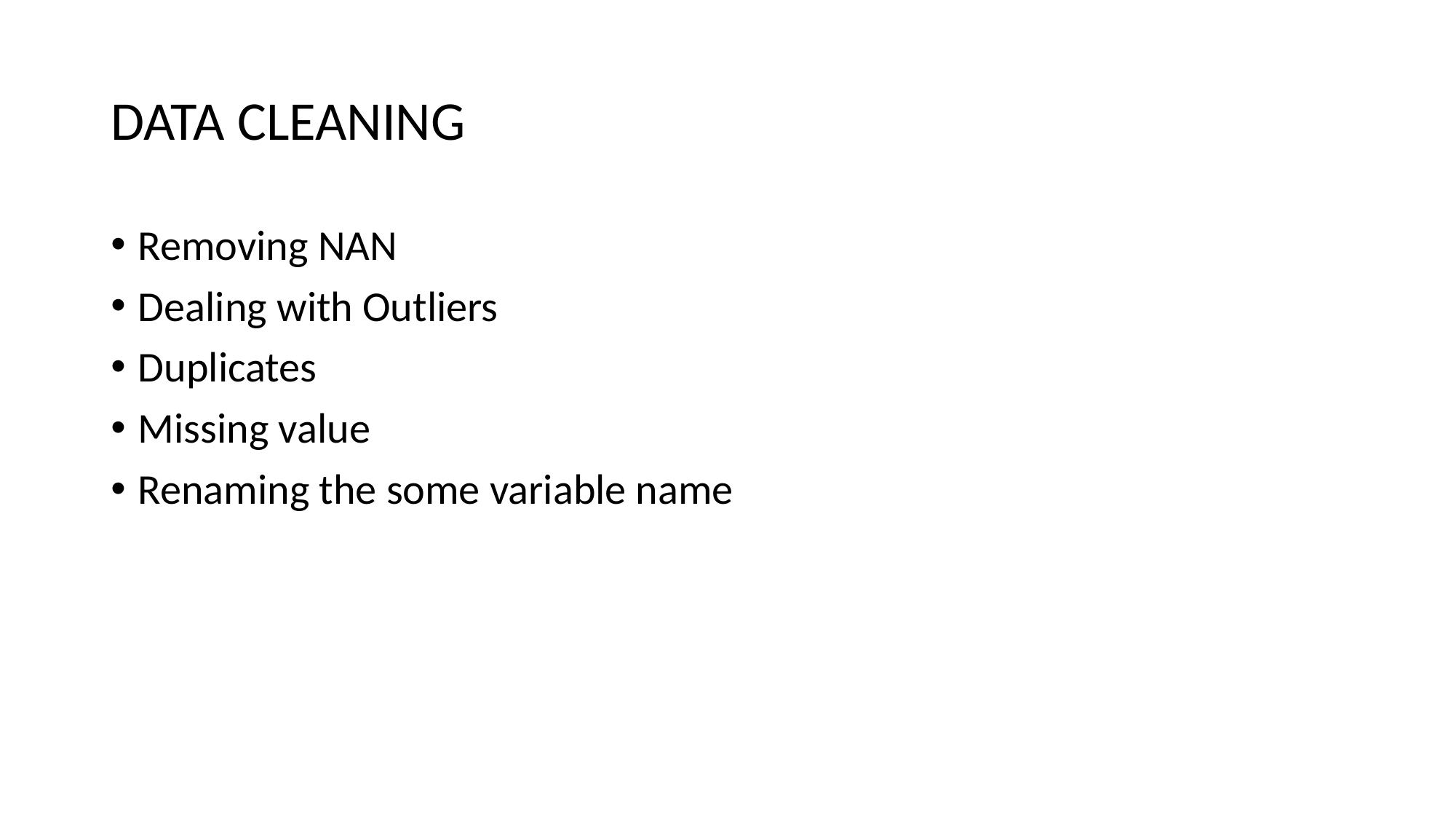

# DATA CLEANING
Removing NAN
Dealing with Outliers
Duplicates
Missing value
Renaming the some variable name